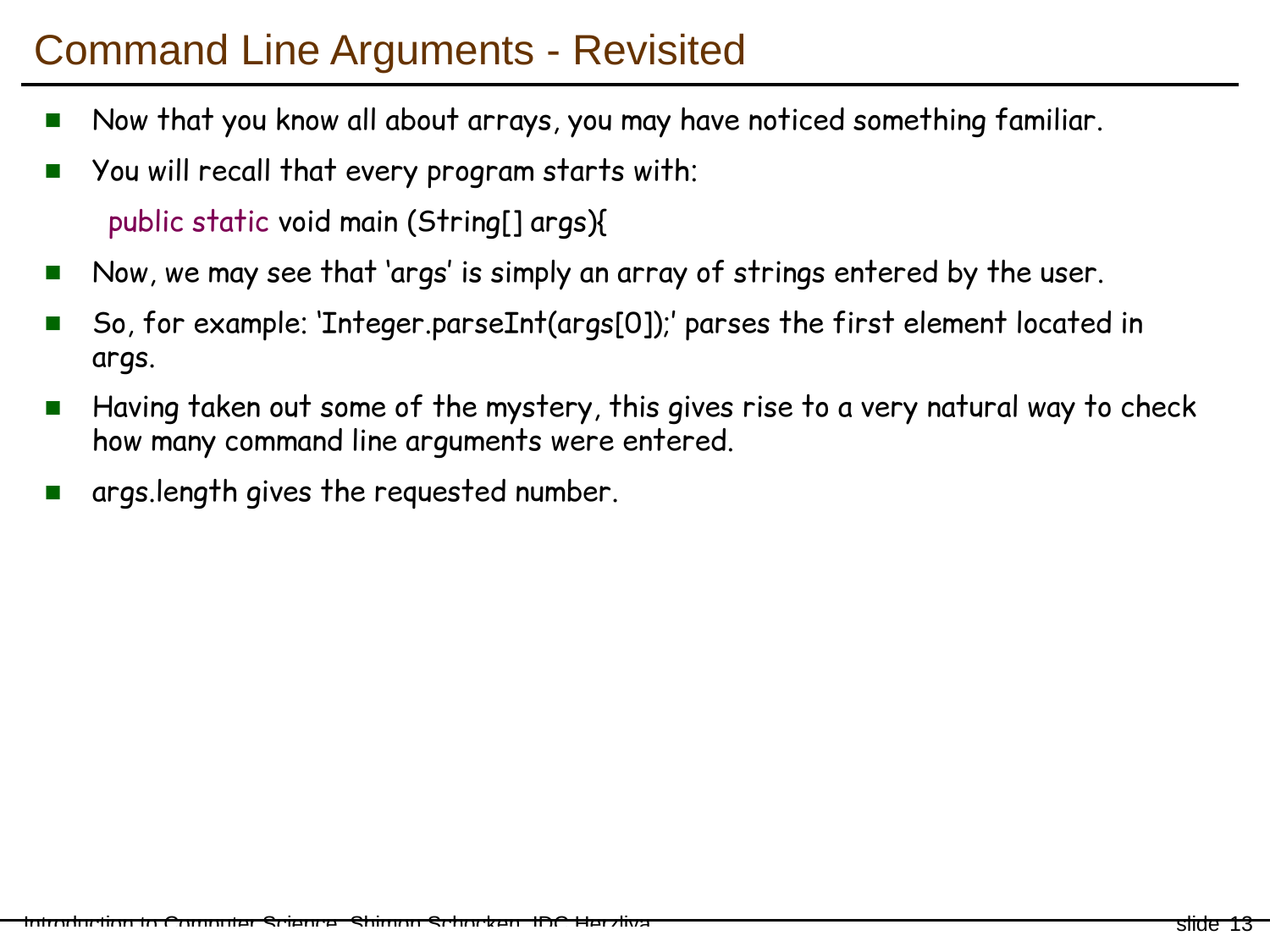

Command Line Arguments - Revisited
Now that you know all about arrays, you may have noticed something familiar.
You will recall that every program starts with:
public static void main (String[] args){
Now, we may see that ‘args’ is simply an array of strings entered by the user.
So, for example: ‘Integer.parseInt(args[0]);’ parses the first element located in args.
Having taken out some of the mystery, this gives rise to a very natural way to check how many command line arguments were entered.
args.length gives the requested number.